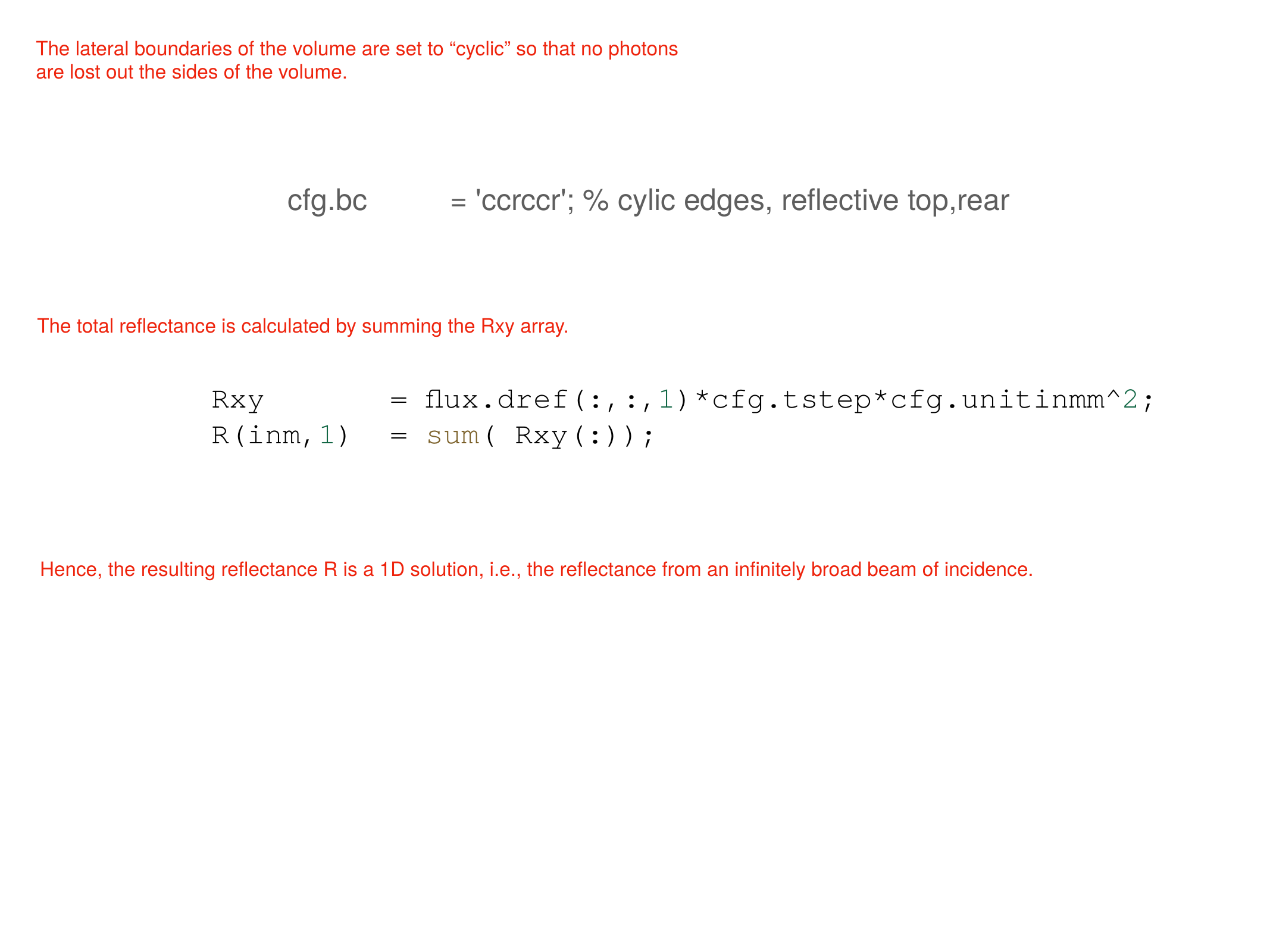

The lateral boundaries of the volume are set to “cyclic” so that no photons
are lost out the sides of the volume.
cfg.bc          = 'ccrccr'; % cylic edges, reflective top,rear
The total reflectance is calculated by summing the Rxy array.
    Rxy       = flux.dref(:,:,1)*cfg.tstep*cfg.unitinmm^2;
    R(inm,1)  = sum( Rxy(:));
Hence, the resulting reflectance R is a 1D solution, i.e., the reflectance from an infinitely broad beam of incidence.